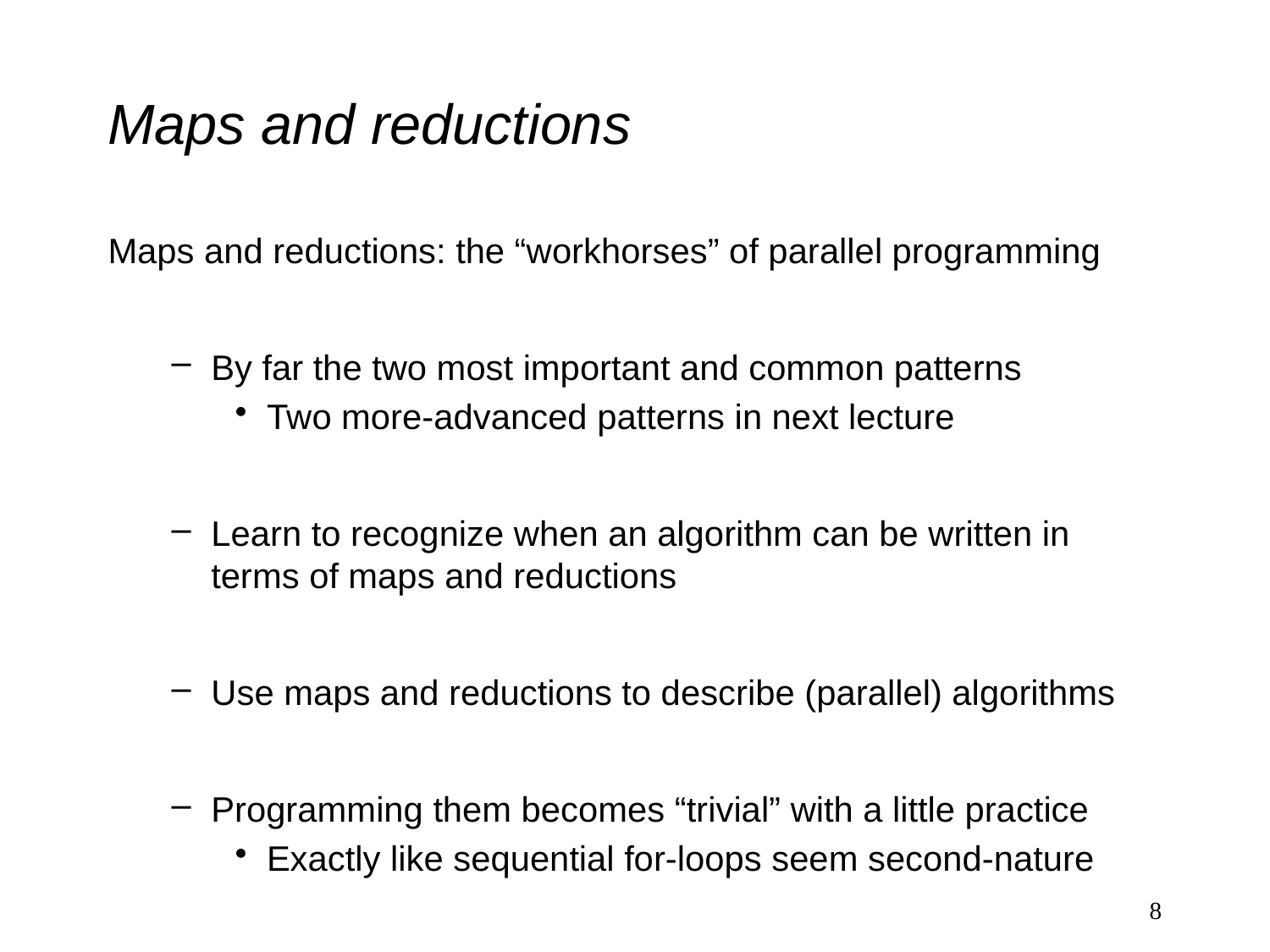

# Maps and reductions
Maps and reductions: the “workhorses” of parallel programming

By far the two most important and common patterns
Two more-advanced patterns in next lecture

Learn to recognize when an algorithm can be written in terms of maps and reductions

Use maps and reductions to describe (parallel) algorithms

Programming them becomes “trivial” with a little practice
Exactly like sequential for-loops seem second-nature

8